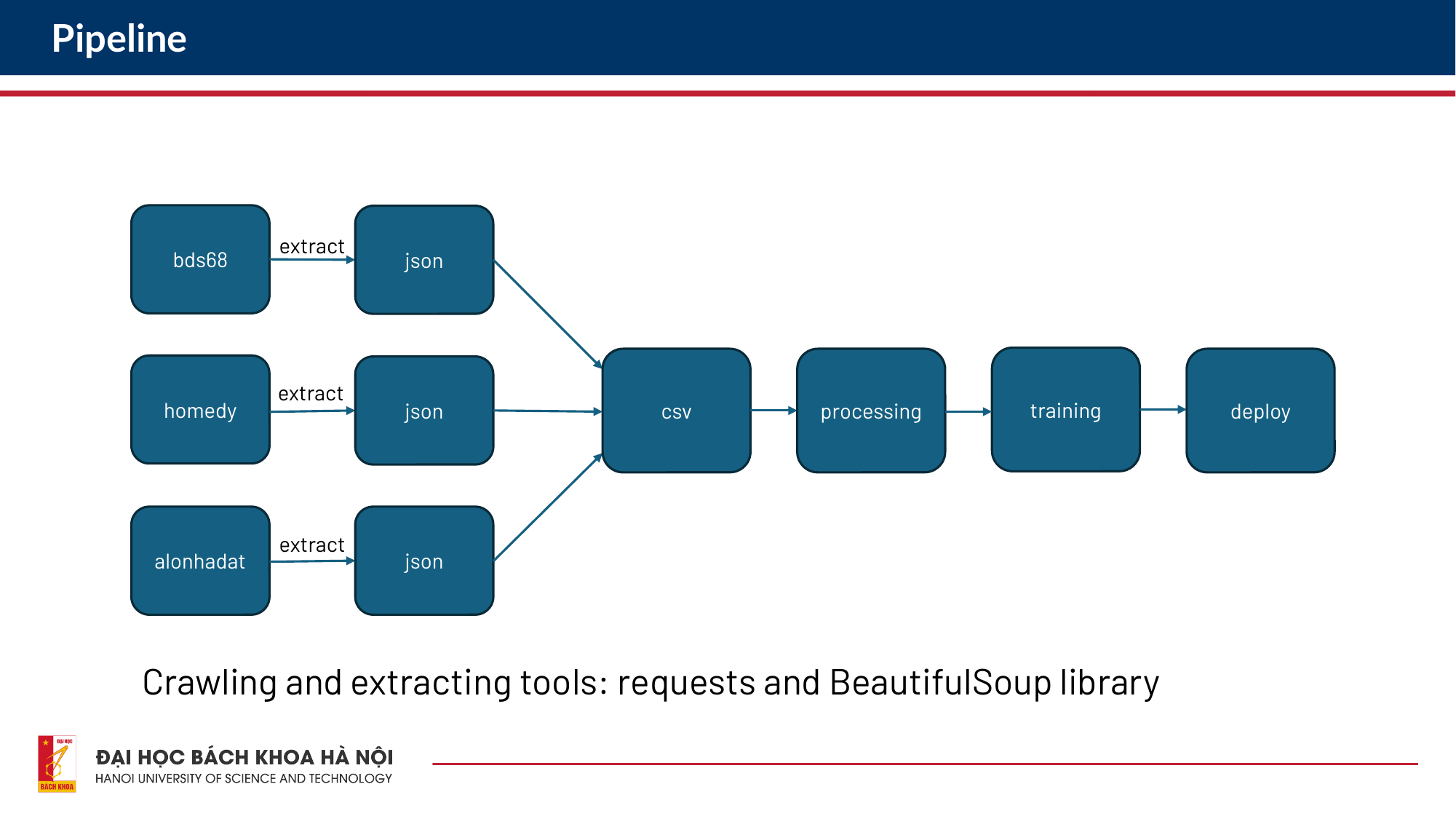

# Pipeline
bds68
json
extract
training
csv
processing
deploy
homedy
json
extract
alonhadat
json
extract
Crawling and extracting tools: requests and BeautifulSoup library